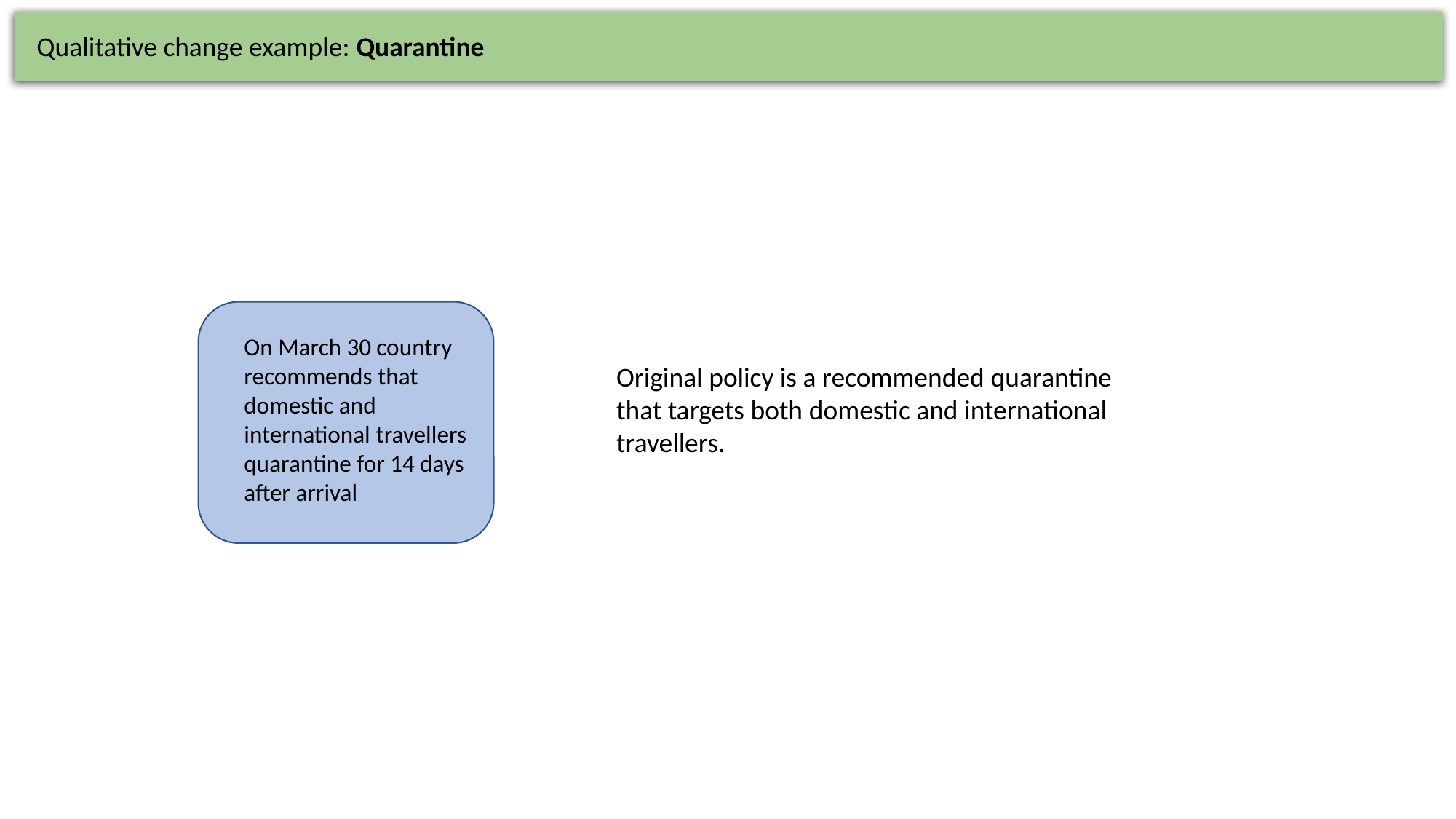

Qualitative change example: Quarantine

On March 30 country recommends that domestic and international travellers quarantine for 14 days after arrival

Original policy is a recommended quarantine that targets both domestic and international travellers.